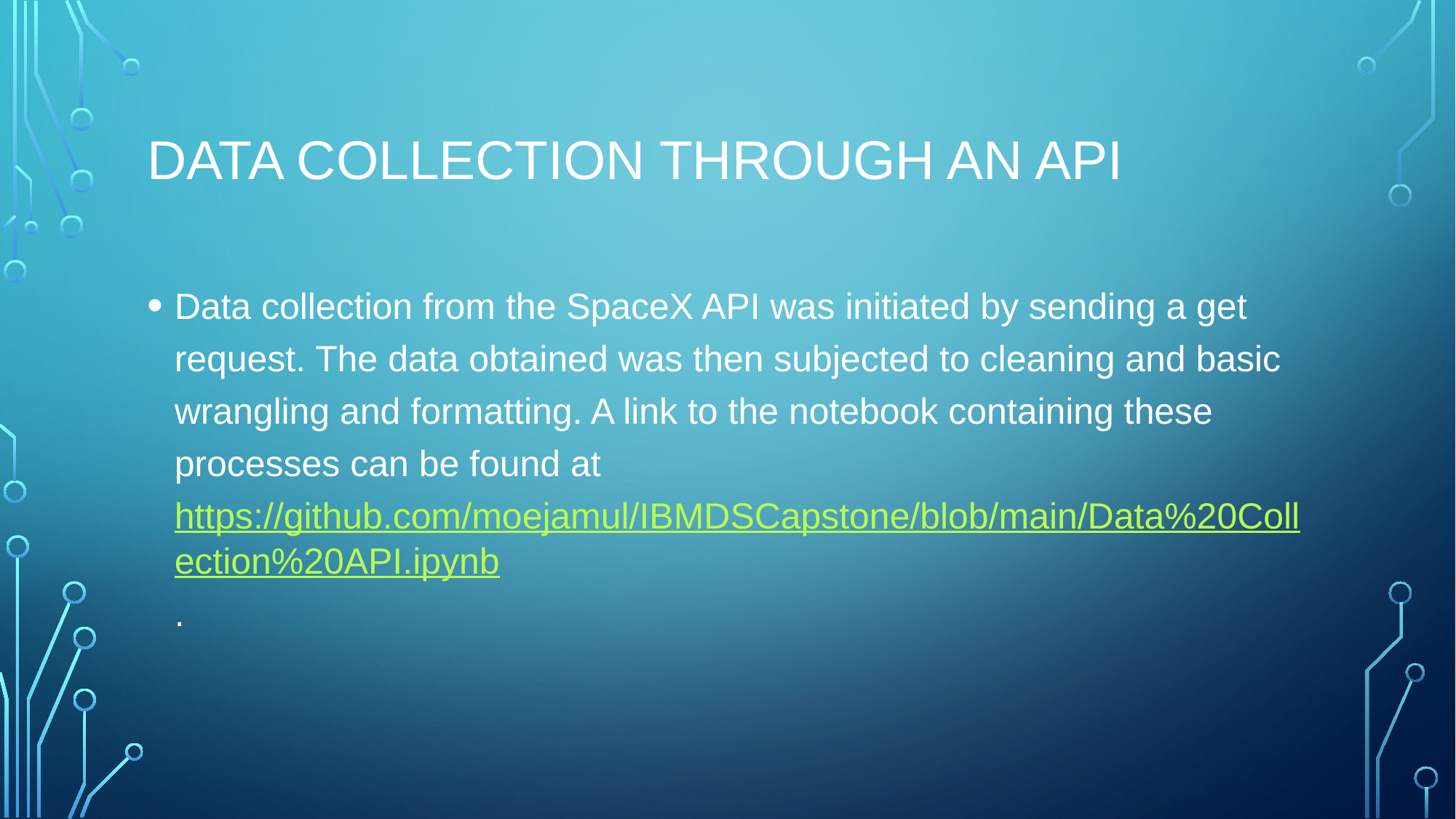

# Data Collection through an api
Data collection from the SpaceX API was initiated by sending a get request. The data obtained was then subjected to cleaning and basic wrangling and formatting. A link to the notebook containing these processes can be found at https://github.com/moejamul/IBMDSCapstone/blob/main/Data%20Collection%20API.ipynb.